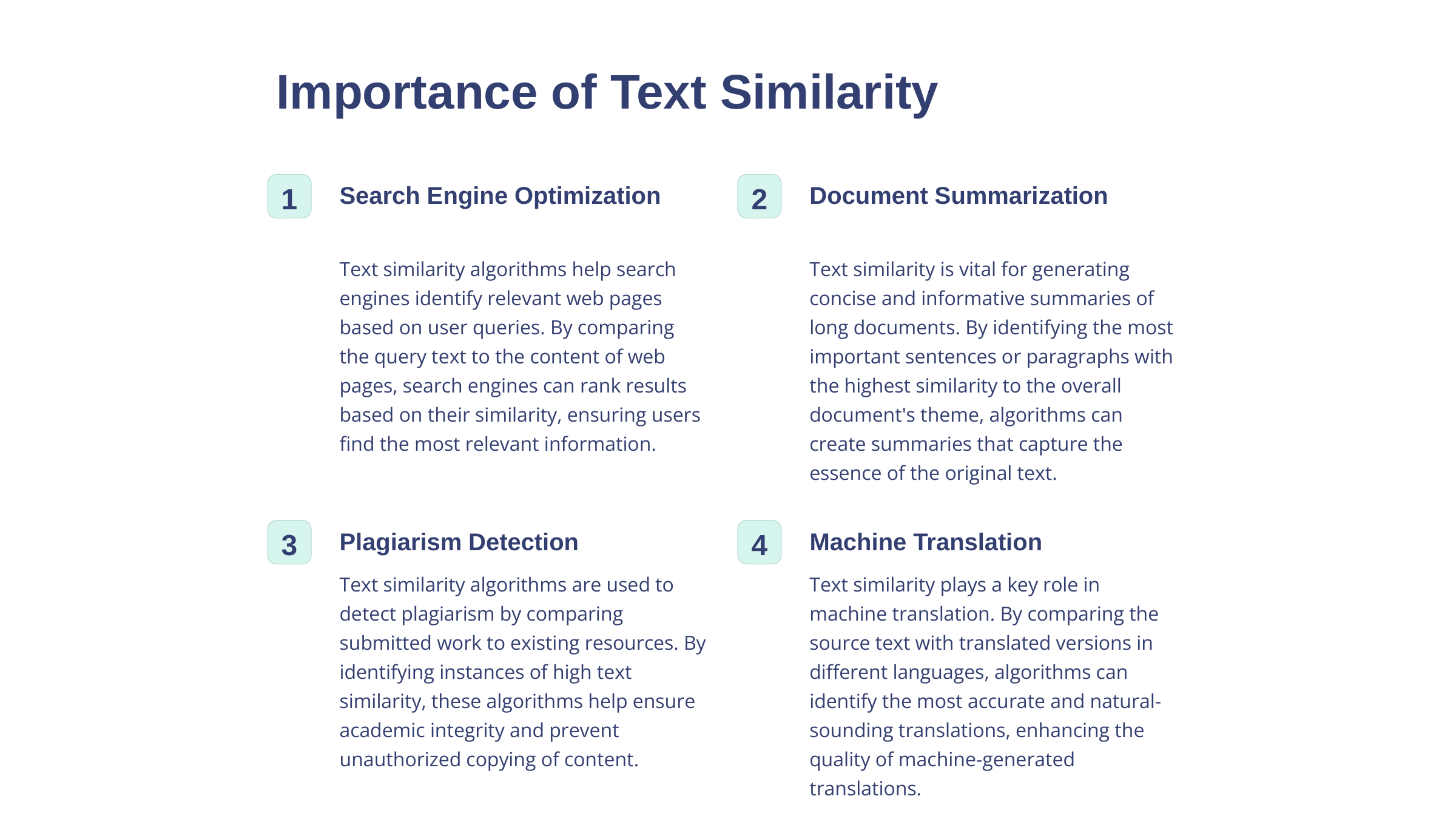

Importance of Text Similarity

Search Engine Optimization

Document Summarization
1
2
Text similarity algorithms help search engines identify relevant web pages based on user queries. By comparing the query text to the content of web pages, search engines can rank results based on their similarity, ensuring users find the most relevant information.
Text similarity is vital for generating concise and informative summaries of long documents. By identifying the most important sentences or paragraphs with the highest similarity to the overall document's theme, algorithms can create summaries that capture the essence of the original text.

Plagiarism Detection

Machine Translation
3
4
Text similarity algorithms are used to detect plagiarism by comparing submitted work to existing resources. By identifying instances of high text similarity, these algorithms help ensure academic integrity and prevent unauthorized copying of content.
Text similarity plays a key role in machine translation. By comparing the source text with translated versions in different languages, algorithms can identify the most accurate and natural-sounding translations, enhancing the quality of machine-generated translations.